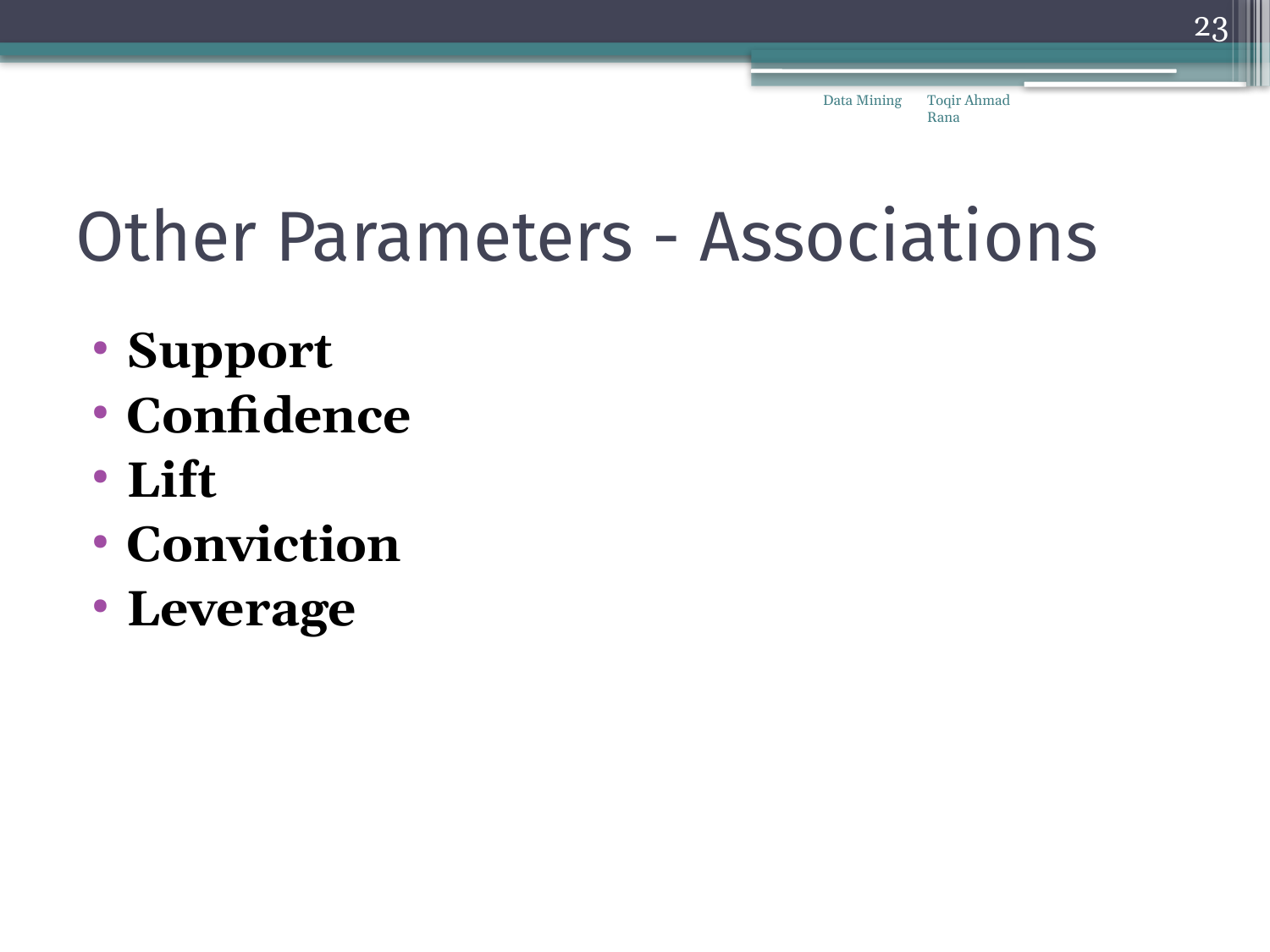

23
Data Mining
Toqir Ahmad Rana
# Other Parameters - Associations
Support
Confidence
Lift
Conviction
Leverage